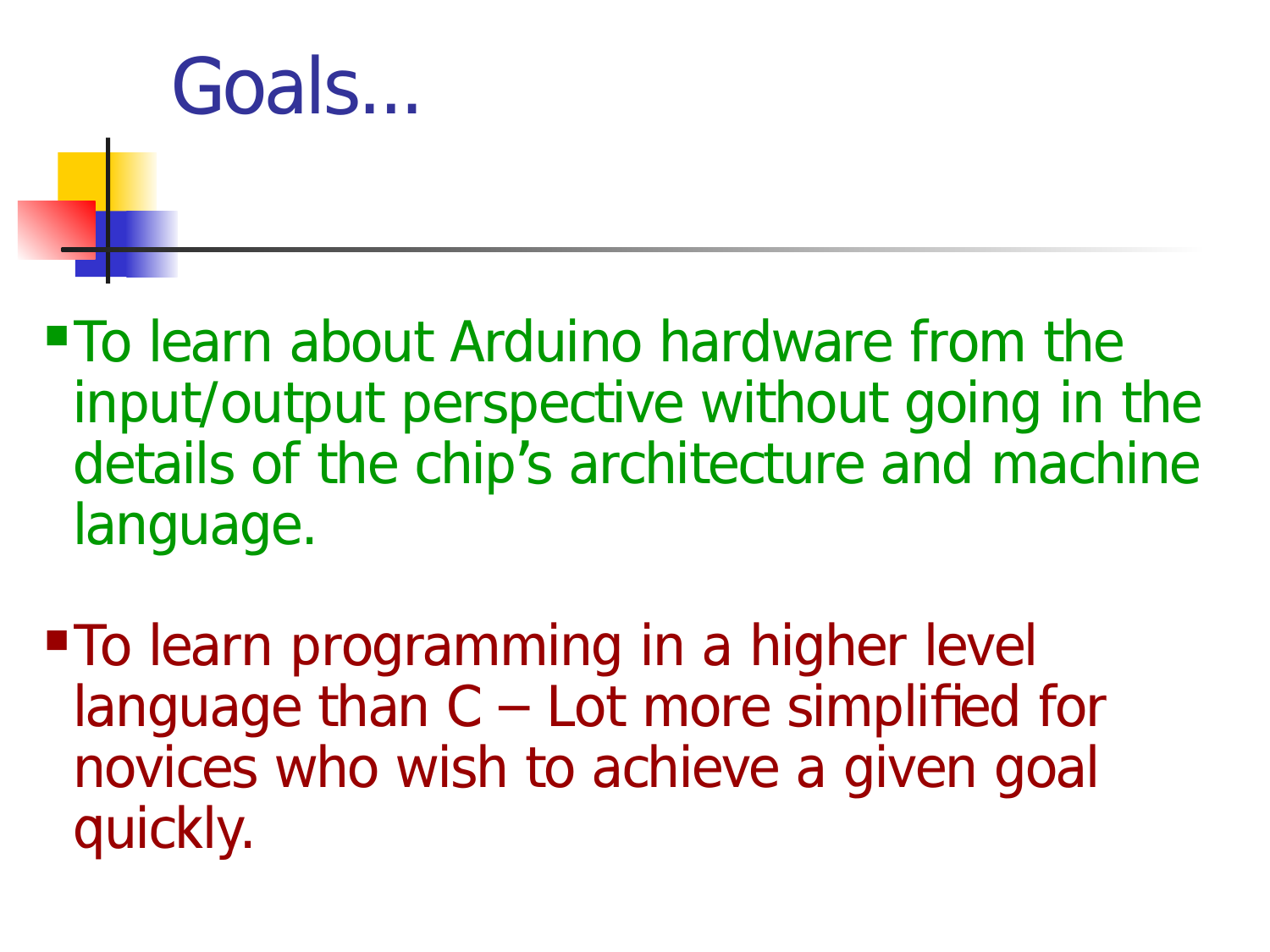

Goals…
To learn about Arduino hardware from the input/output perspective without going in the details of the chip’s architecture and machine language.

To learn programming in a higher level language than C – Lot more simplified for novices who wish to achieve a given goal quickly.